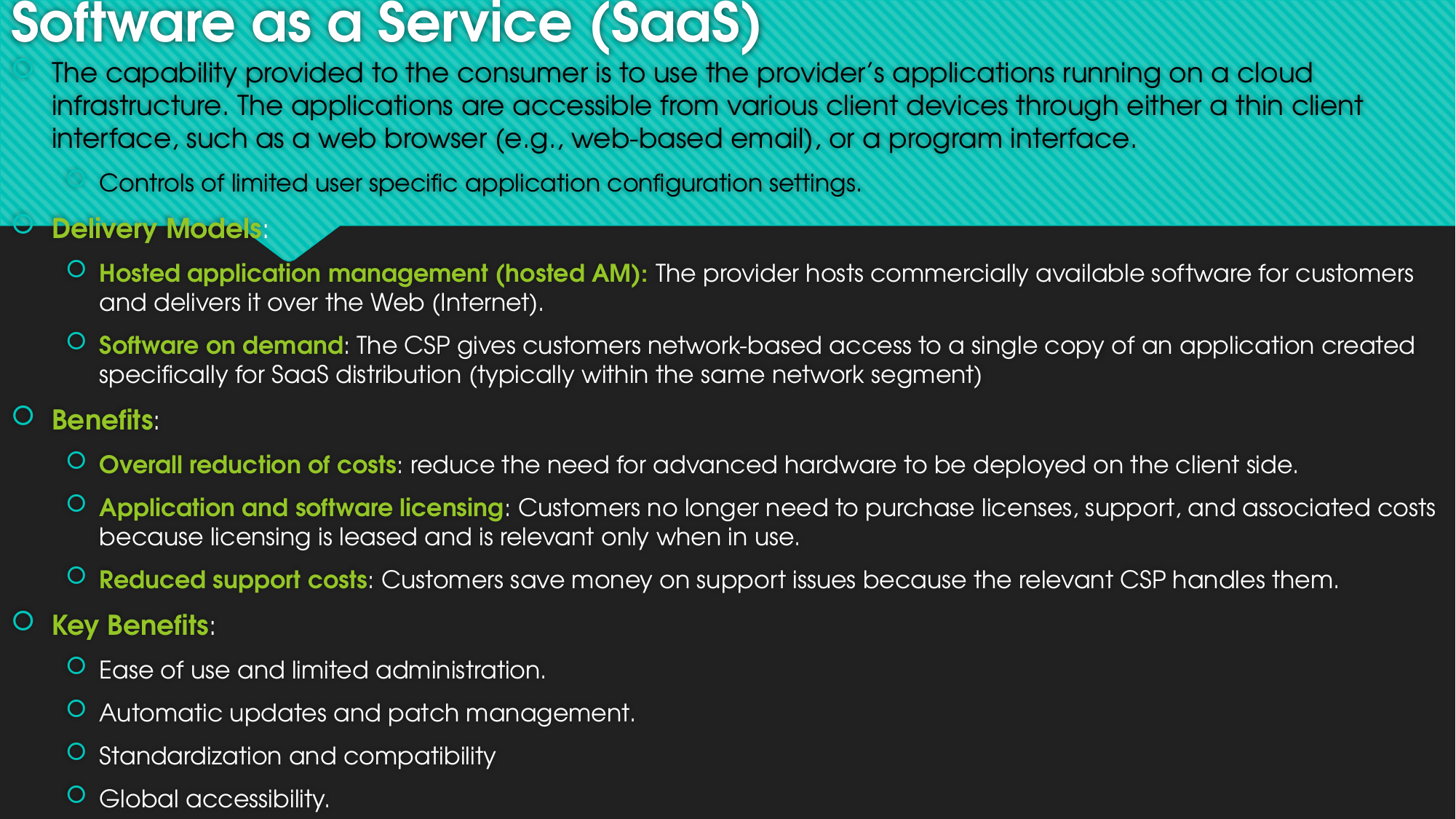

# Software as a Service (SaaS)
The capability provided to the consumer is to use the provider’s applications running on a cloud infrastructure. The applications are accessible from various client devices through either a thin client interface, such as a web browser (e.g., web-based email), or a program interface.
Controls of limited user specific application configuration settings.
Delivery Models:
Hosted application management (hosted AM): The provider hosts commercially available software for customers and delivers it over the Web (Internet).
Software on demand: The CSP gives customers network-based access to a single copy of an application created specifically for SaaS distribution (typically within the same network segment)
Benefits:
Overall reduction of costs: reduce the need for advanced hardware to be deployed on the client side.
Application and software licensing: Customers no longer need to purchase licenses, support, and associated costs because licensing is leased and is relevant only when in use.
Reduced support costs: Customers save money on support issues because the relevant CSP handles them.
Key Benefits:
Ease of use and limited administration.
Automatic updates and patch management.
Standardization and compatibility
Global accessibility.